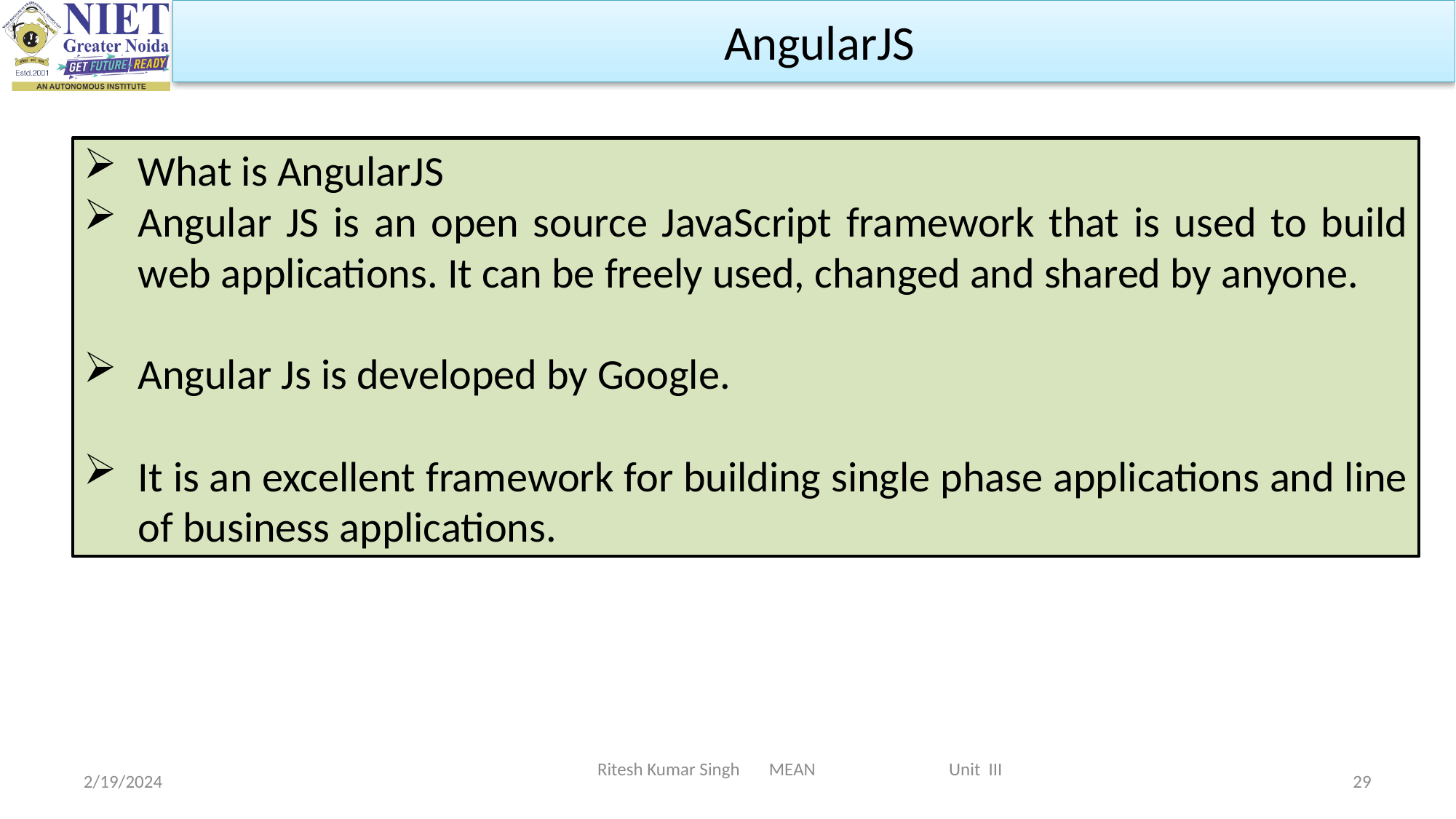

AngularJS
What is AngularJS
Angular JS is an open source JavaScript framework that is used to build web applications. It can be freely used, changed and shared by anyone.

Angular Js is developed by Google.

It is an excellent framework for building single phase applications and line of business applications.

Ritesh Kumar Singh       MEAN                                Unit  III
2/19/2024
29